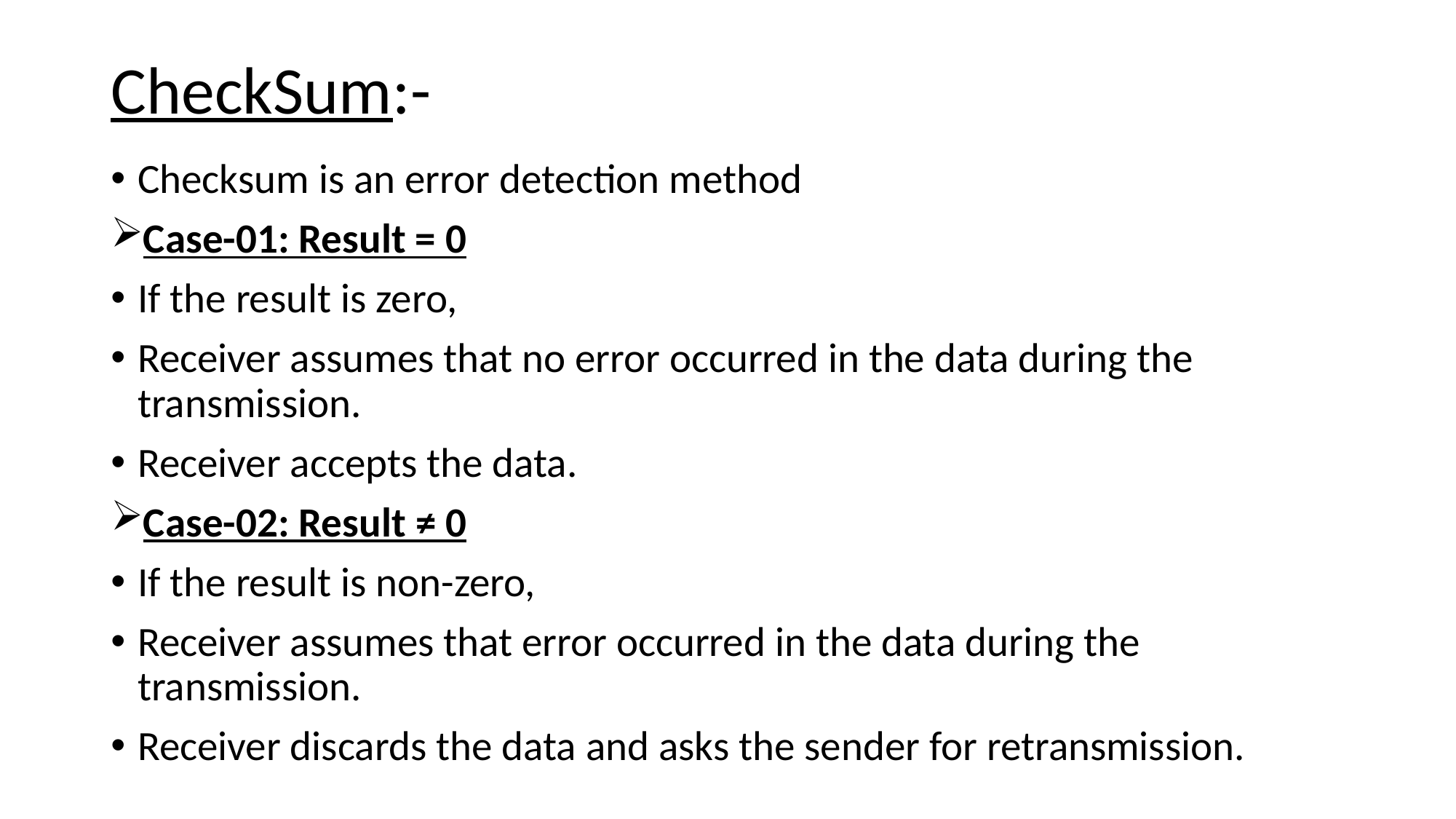

# CheckSum:-
Checksum is an error detection method
Case-01: Result = 0
If the result is zero,
Receiver assumes that no error occurred in the data during the transmission.
Receiver accepts the data.
Case-02: Result ≠ 0
If the result is non-zero,
Receiver assumes that error occurred in the data during the transmission.
Receiver discards the data and asks the sender for retransmission.